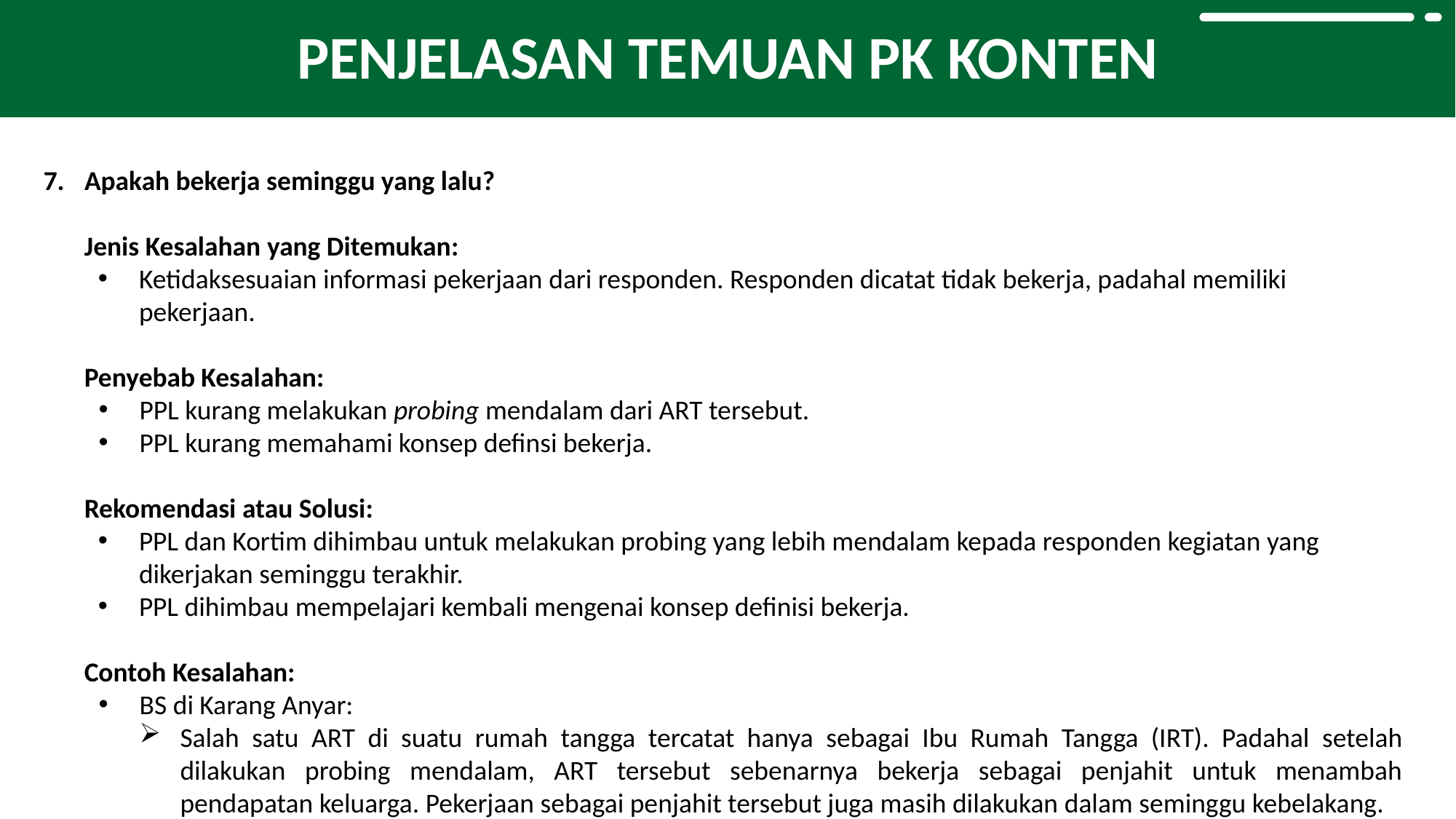

PENJELASAN TEMUAN PK KONTEN

Apakah bekerja seminggu yang lalu?

Jenis Kesalahan yang Ditemukan:
Ketidaksesuaian informasi pekerjaan dari responden. Responden dicatat tidak bekerja, padahal memiliki pekerjaan.

Penyebab Kesalahan:
PPL kurang melakukan probing mendalam dari ART tersebut.
PPL kurang memahami konsep definsi bekerja.

Rekomendasi atau Solusi:
PPL dan Kortim dihimbau untuk melakukan probing yang lebih mendalam kepada responden kegiatan yang dikerjakan seminggu terakhir.
PPL dihimbau mempelajari kembali mengenai konsep definisi bekerja.

Contoh Kesalahan:
BS di Karang Anyar:
Salah satu ART di suatu rumah tangga tercatat hanya sebagai Ibu Rumah Tangga (IRT). Padahal setelah dilakukan probing mendalam, ART tersebut sebenarnya bekerja sebagai penjahit untuk menambah pendapatan keluarga. Pekerjaan sebagai penjahit tersebut juga masih dilakukan dalam seminggu kebelakang.